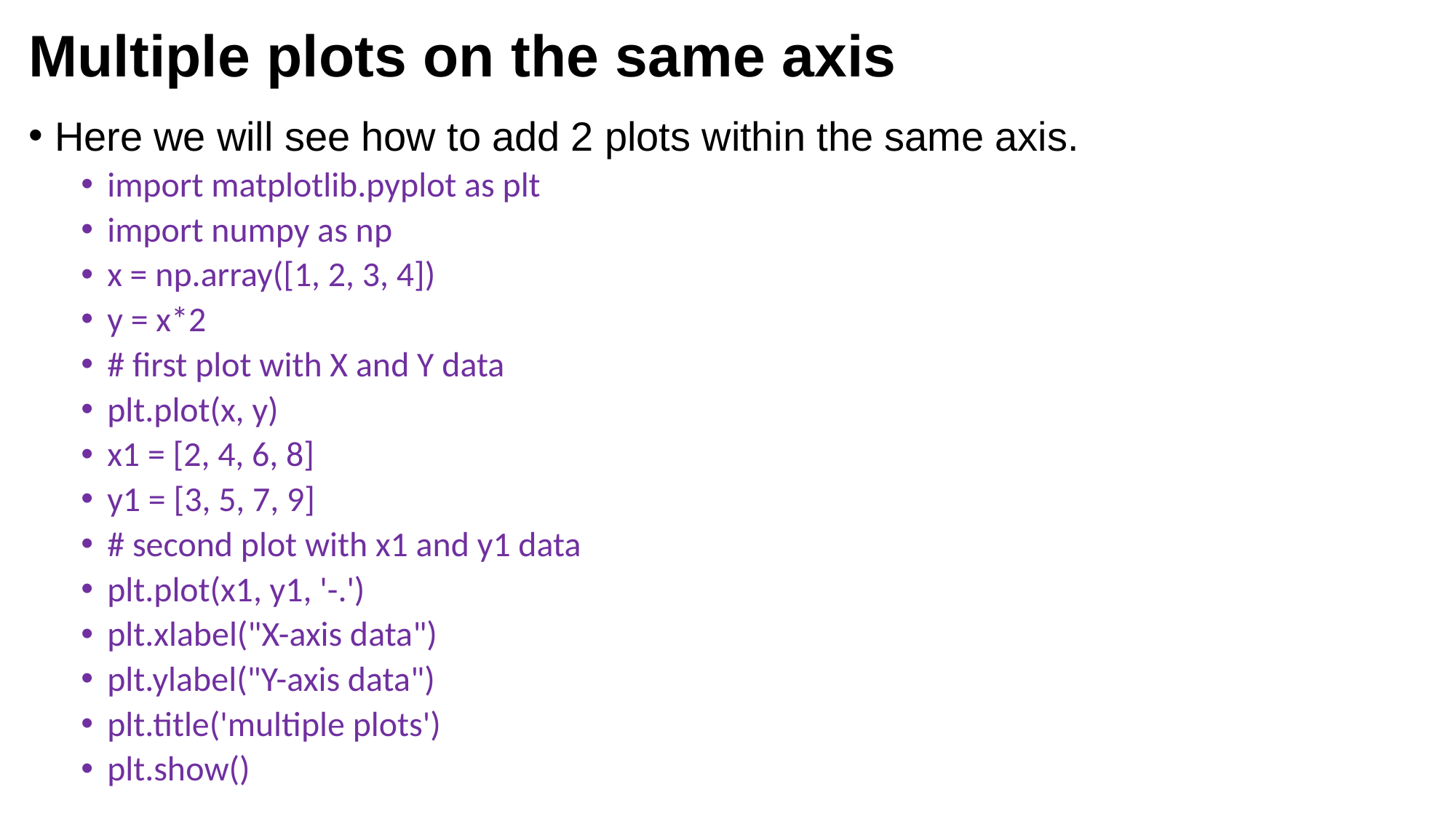

# Multiple plots on the same axis
Here we will see how to add 2 plots within the same axis.
import matplotlib.pyplot as plt
import numpy as np
x = np.array([1, 2, 3, 4])
y = x*2
# first plot with X and Y data
plt.plot(x, y)
x1 = [2, 4, 6, 8]
y1 = [3, 5, 7, 9]
# second plot with x1 and y1 data
plt.plot(x1, y1, '-.')
plt.xlabel("X-axis data")
plt.ylabel("Y-axis data")
plt.title('multiple plots')
plt.show()